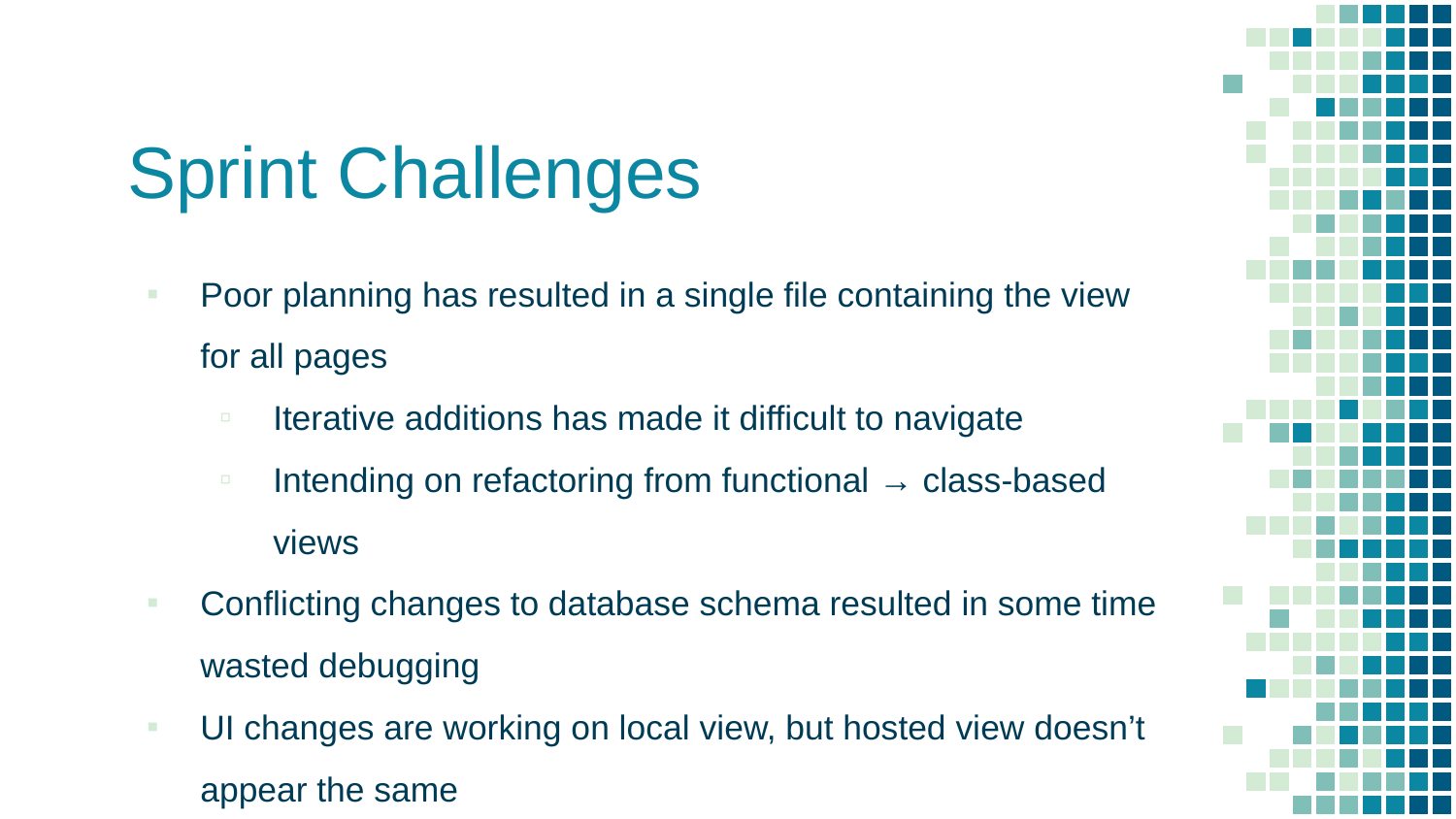

# Sprint Challenges
Poor planning has resulted in a single file containing the view for all pages
Iterative additions has made it difficult to navigate
Intending on refactoring from functional → class-based views
Conflicting changes to database schema resulted in some time wasted debugging
UI changes are working on local view, but hosted view doesn’t appear the same